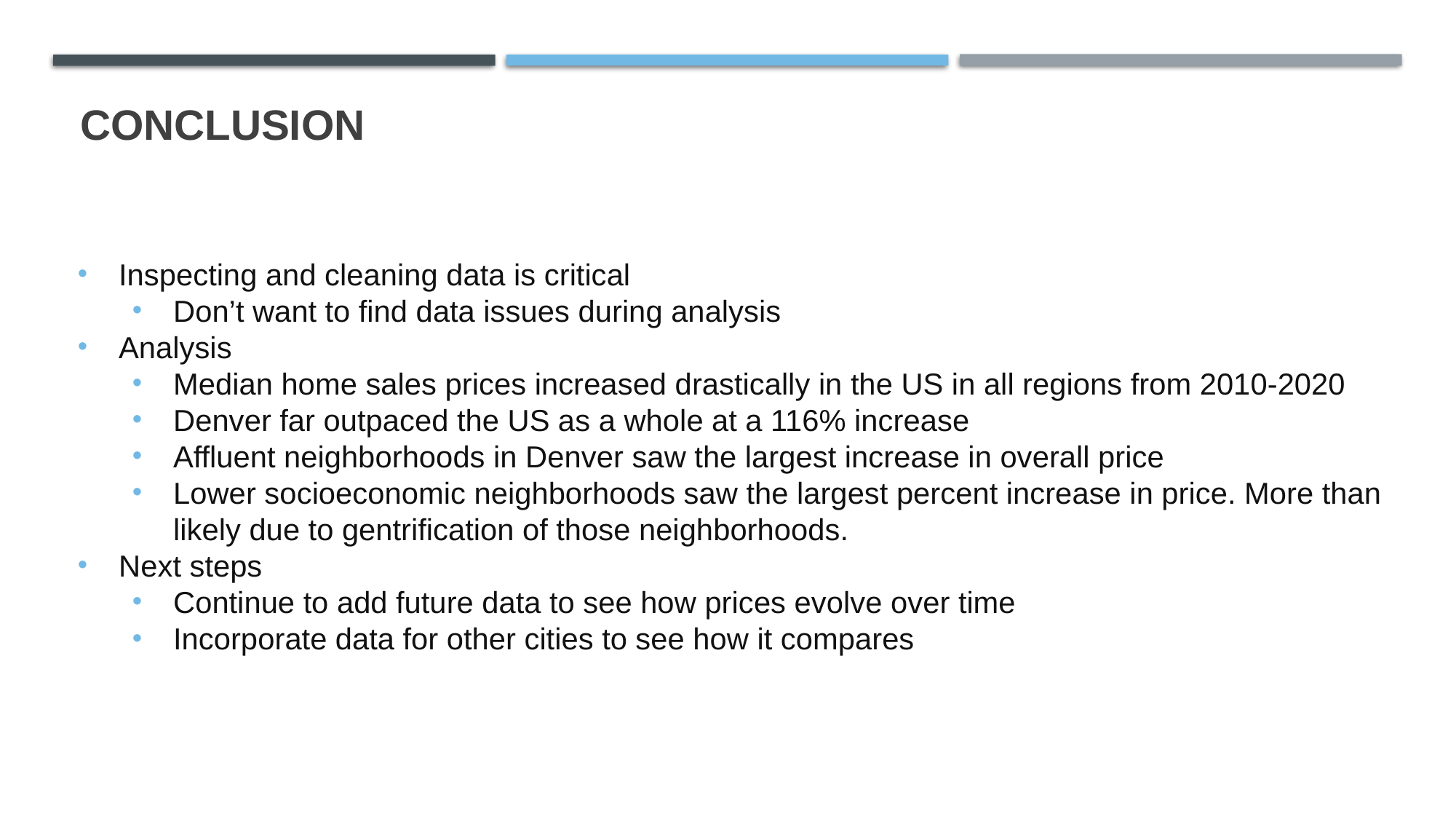

# Conclusion
Inspecting and cleaning data is critical
Don’t want to find data issues during analysis
Analysis
Median home sales prices increased drastically in the US in all regions from 2010-2020
Denver far outpaced the US as a whole at a 116% increase
Affluent neighborhoods in Denver saw the largest increase in overall price
Lower socioeconomic neighborhoods saw the largest percent increase in price. More than likely due to gentrification of those neighborhoods.
Next steps
Continue to add future data to see how prices evolve over time
Incorporate data for other cities to see how it compares